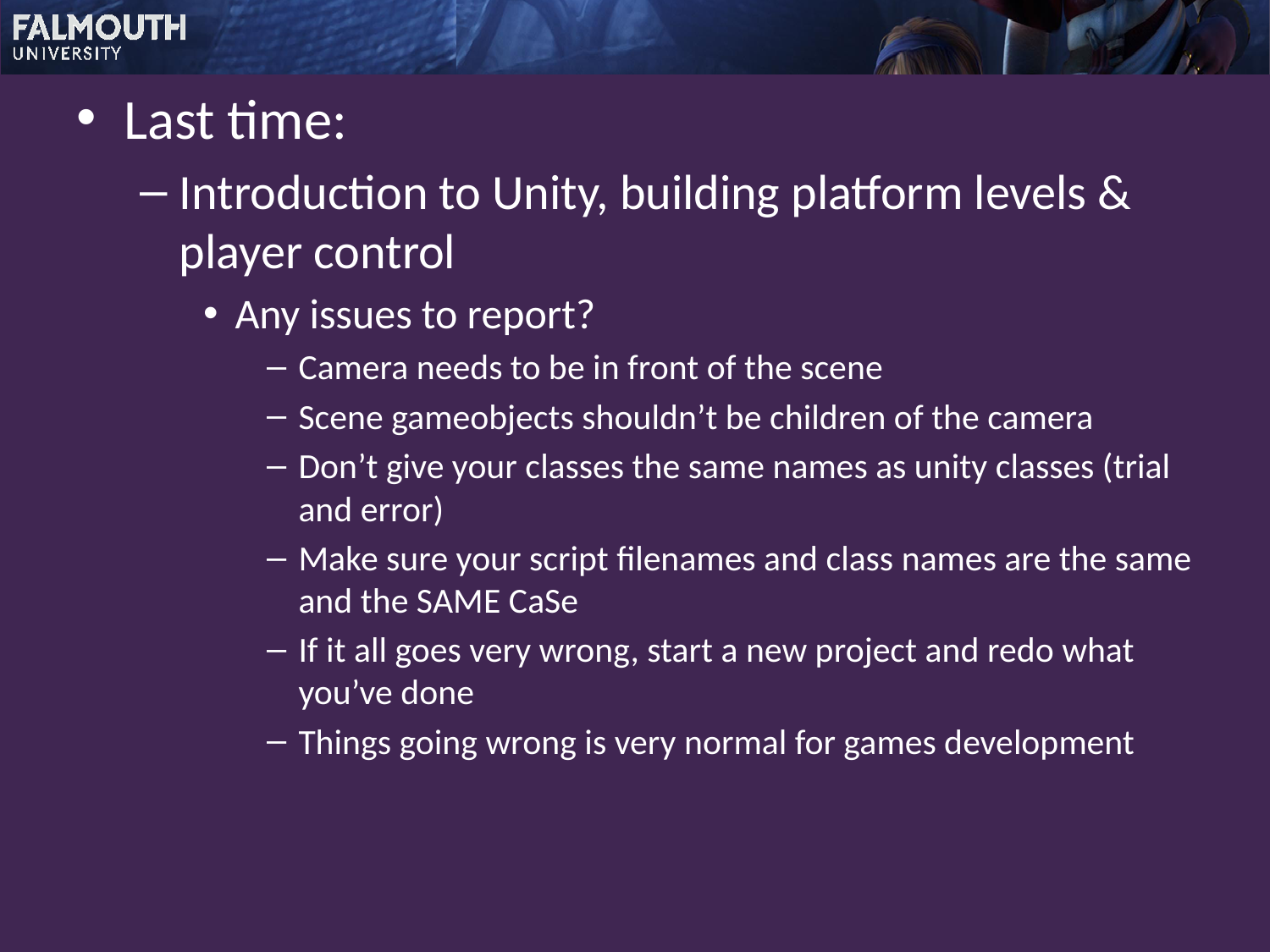

Last time:
Introduction to Unity, building platform levels & player control
Any issues to report?
Camera needs to be in front of the scene
Scene gameobjects shouldn’t be children of the camera
Don’t give your classes the same names as unity classes (trial and error)
Make sure your script filenames and class names are the same and the SAME CaSe
If it all goes very wrong, start a new project and redo what you’ve done
Things going wrong is very normal for games development